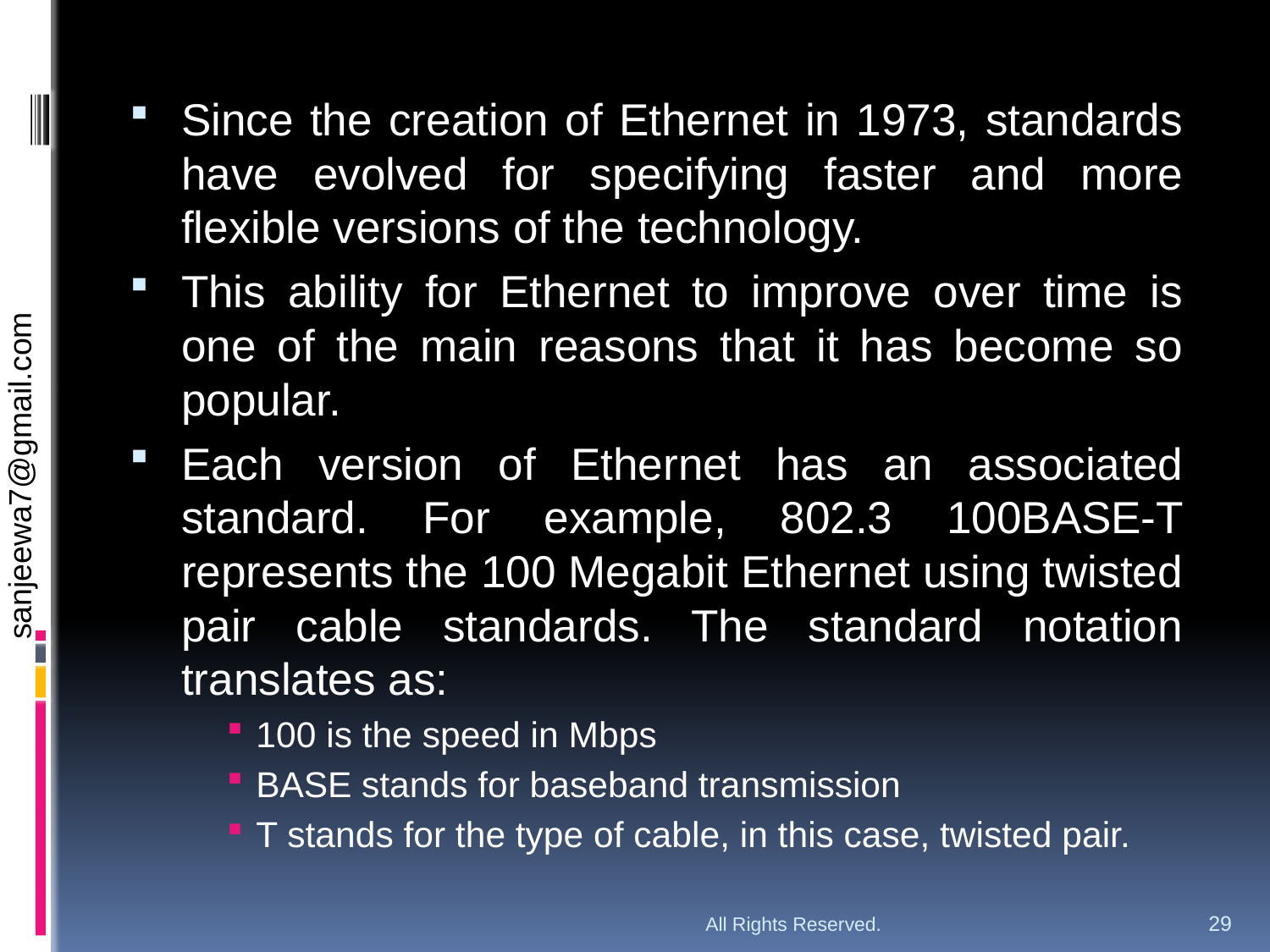

Since the creation of Ethernet in 1973, standards have evolved for specifying faster and more flexible versions of the technology.
This ability for Ethernet to improve over time is one of the main reasons that it has become so popular.
Each version of Ethernet has an associated standard. For example, 802.3 100BASE-T represents the 100 Megabit Ethernet using twisted pair cable standards. The standard notation translates as:
100 is the speed in Mbps
BASE stands for baseband transmission
T stands for the type of cable, in this case, twisted pair.

All Rights Reserved.
29